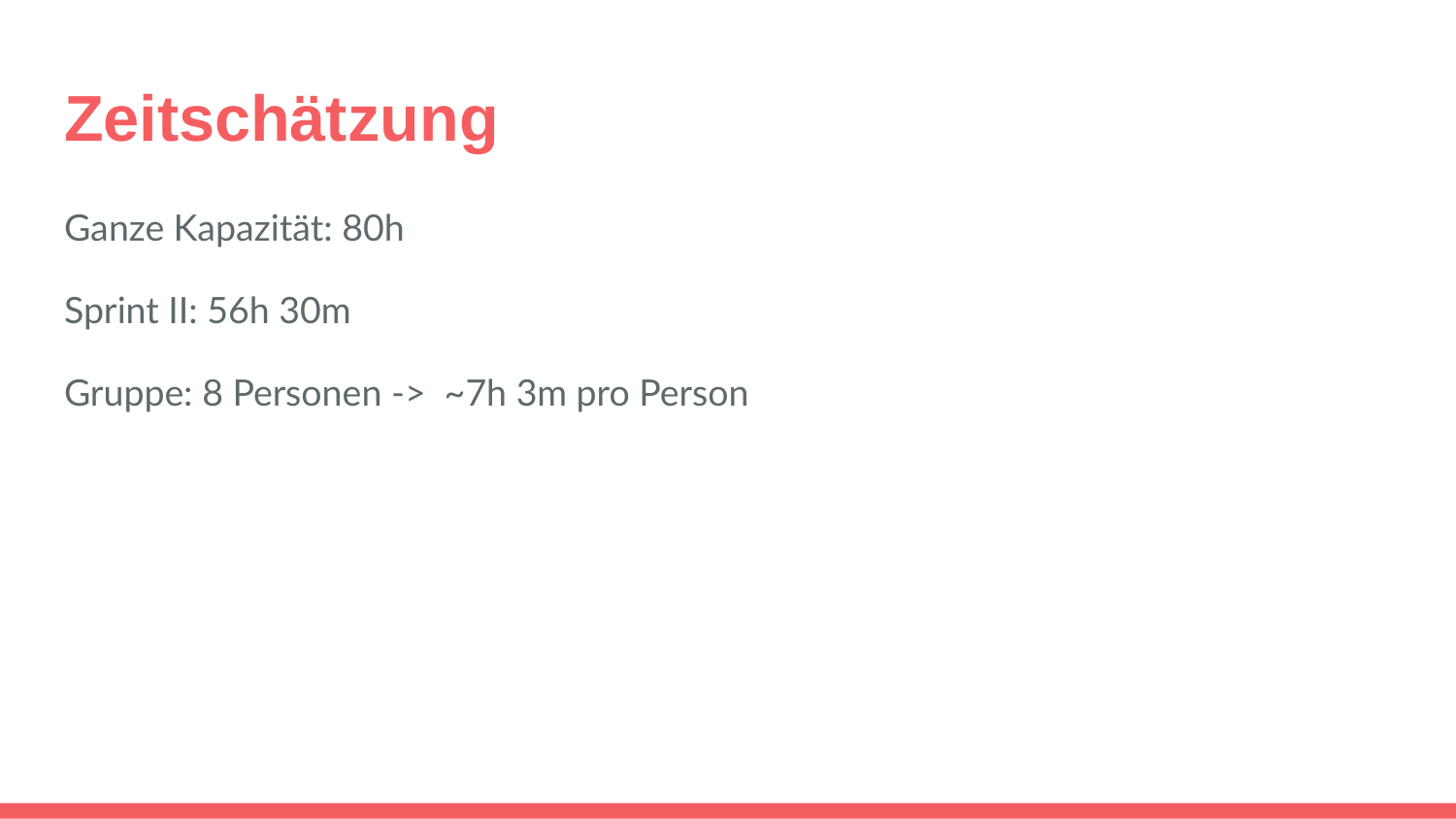

# Zeitschätzung
Ganze Kapazität: 80h
Sprint II: 56h 30m
Gruppe: 8 Personen ->  ~7h 3m pro Person